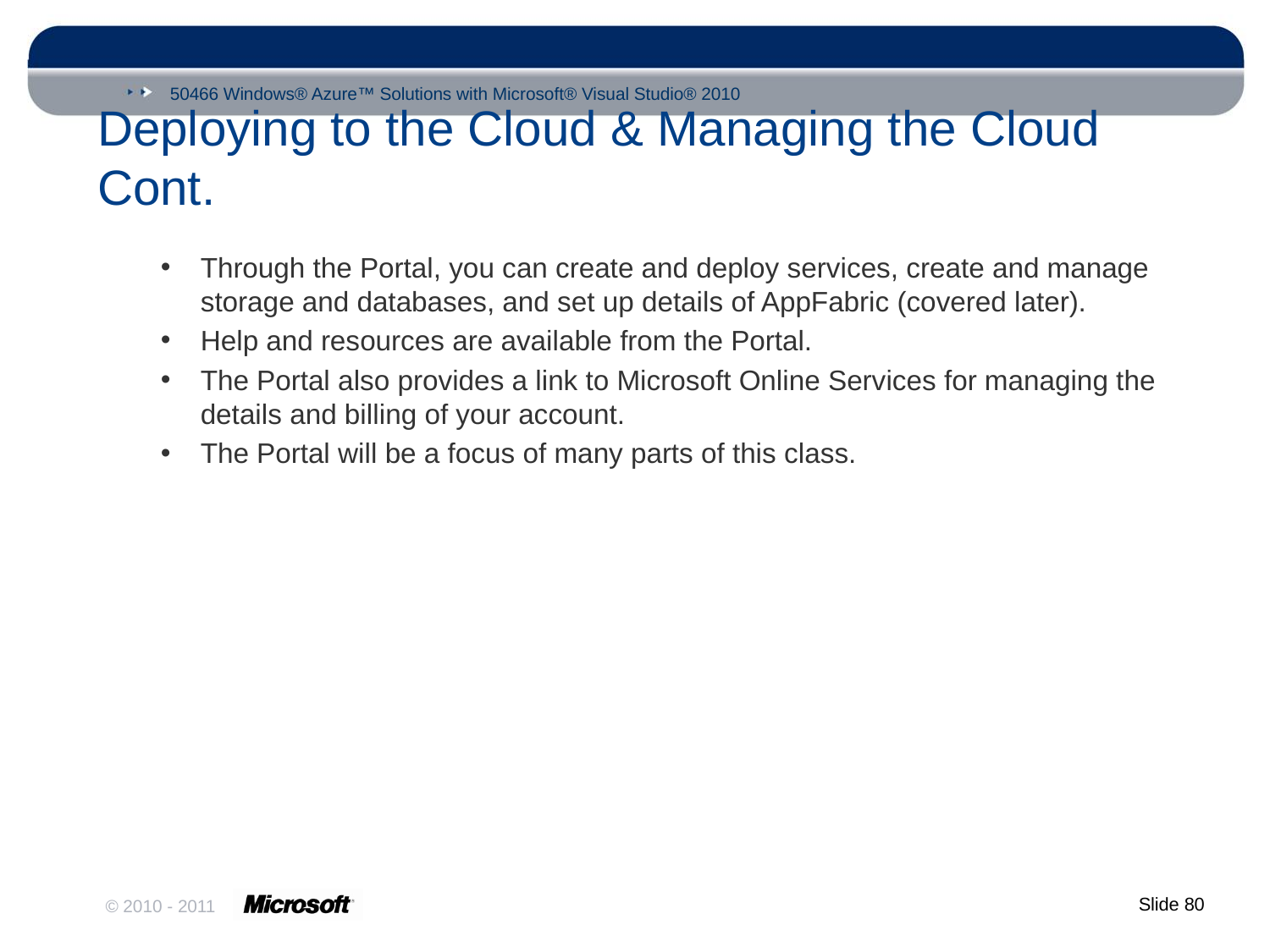

# Deploying to the Cloud & Managing the Cloud Cont.
Through the Portal, you can create and deploy services, create and manage storage and databases, and set up details of AppFabric (covered later).
Help and resources are available from the Portal.
The Portal also provides a link to Microsoft Online Services for managing the details and billing of your account.
The Portal will be a focus of many parts of this class.